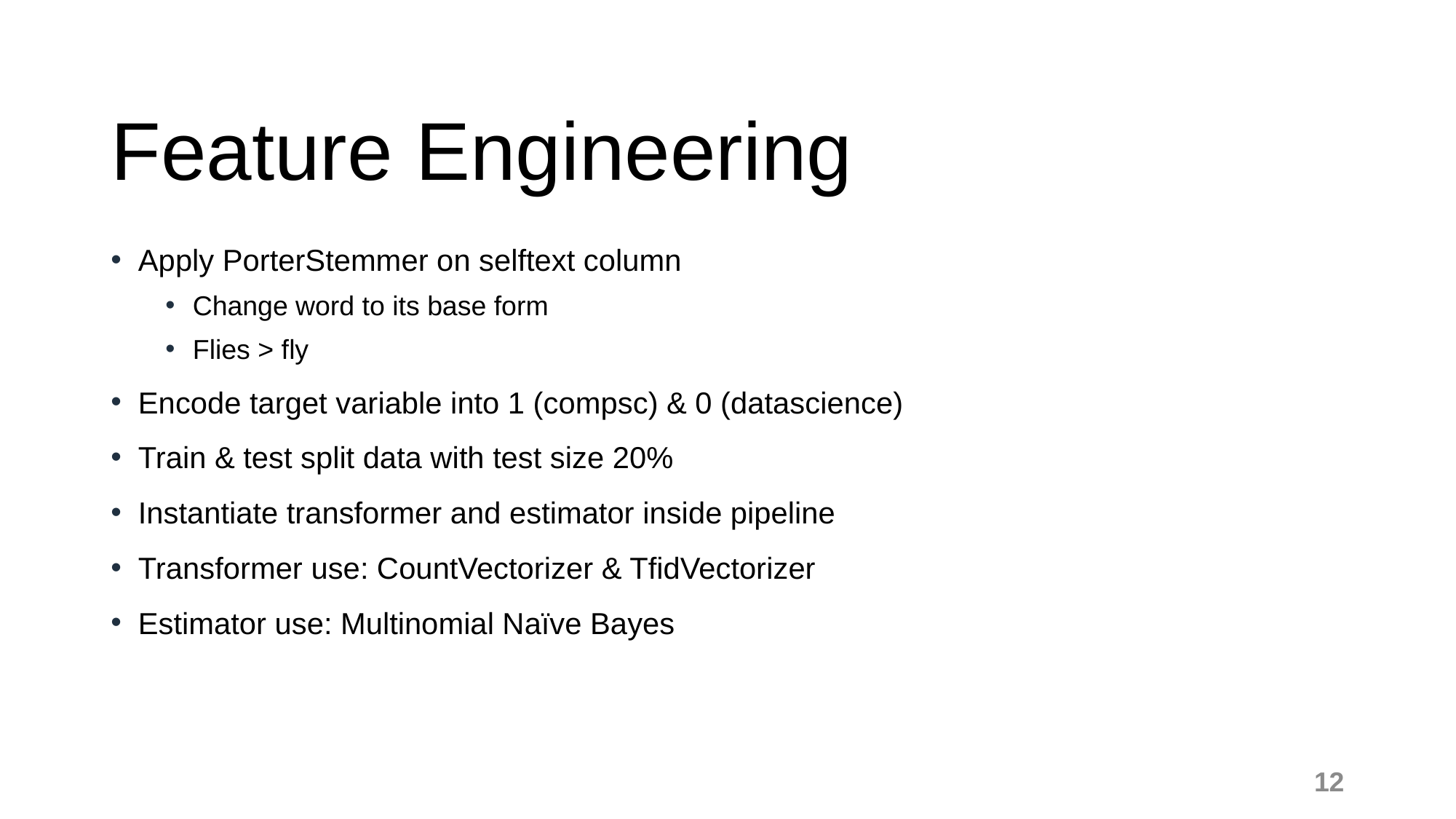

# Feature Engineering
Apply PorterStemmer on selftext column
Change word to its base form
Flies > fly
Encode target variable into 1 (compsc) & 0 (datascience)
Train & test split data with test size 20%
Instantiate transformer and estimator inside pipeline
Transformer use: CountVectorizer & TfidVectorizer
Estimator use: Multinomial Naïve Bayes

12